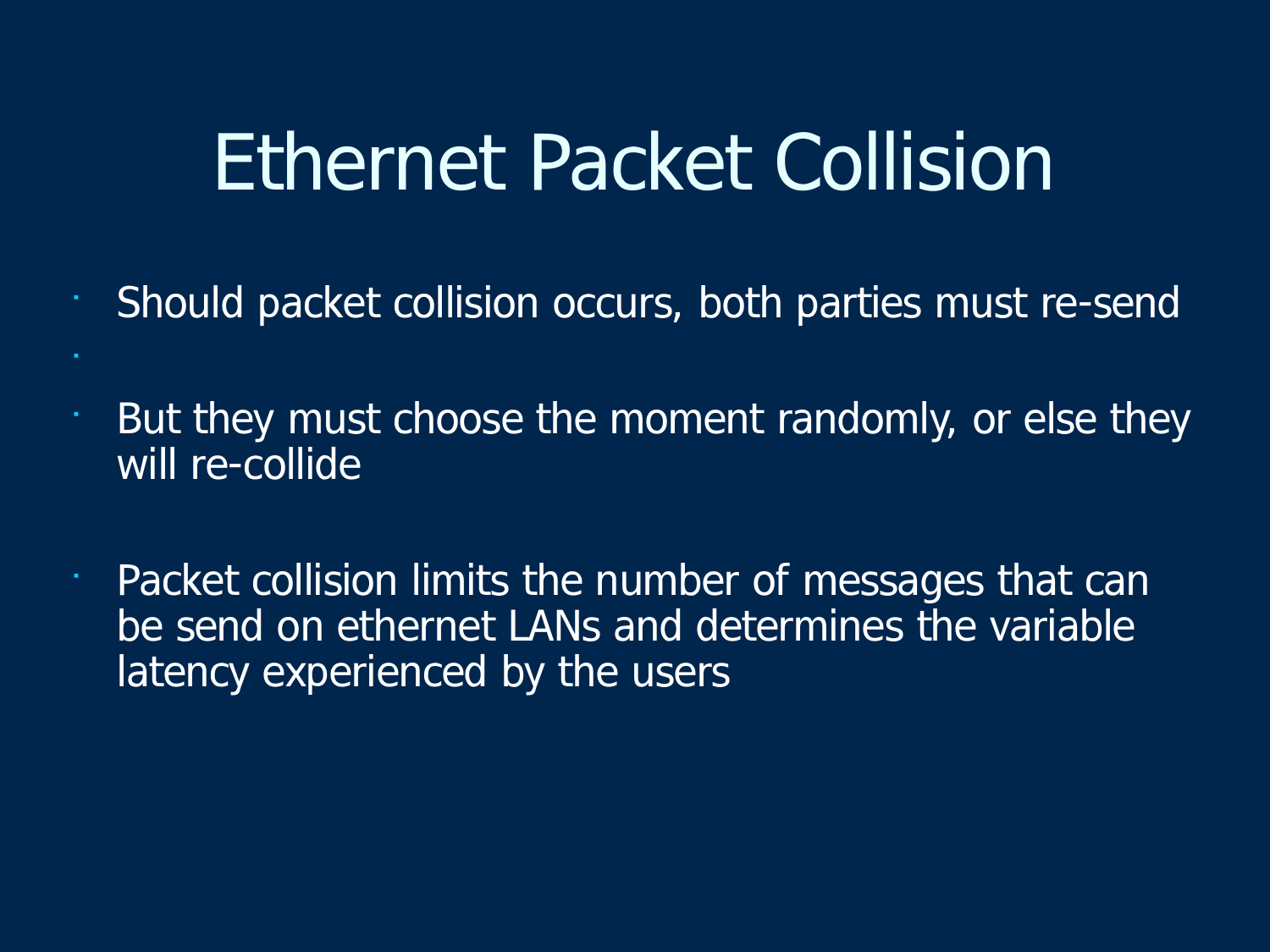

Ethernet Packet Collision
Should packet collision occurs, both parties must re-send

But they must choose the moment randomly, or else they will re-collide

Packet collision limits the number of messages that can be send on ethernet LANs and determines the variable latency experienced by the users